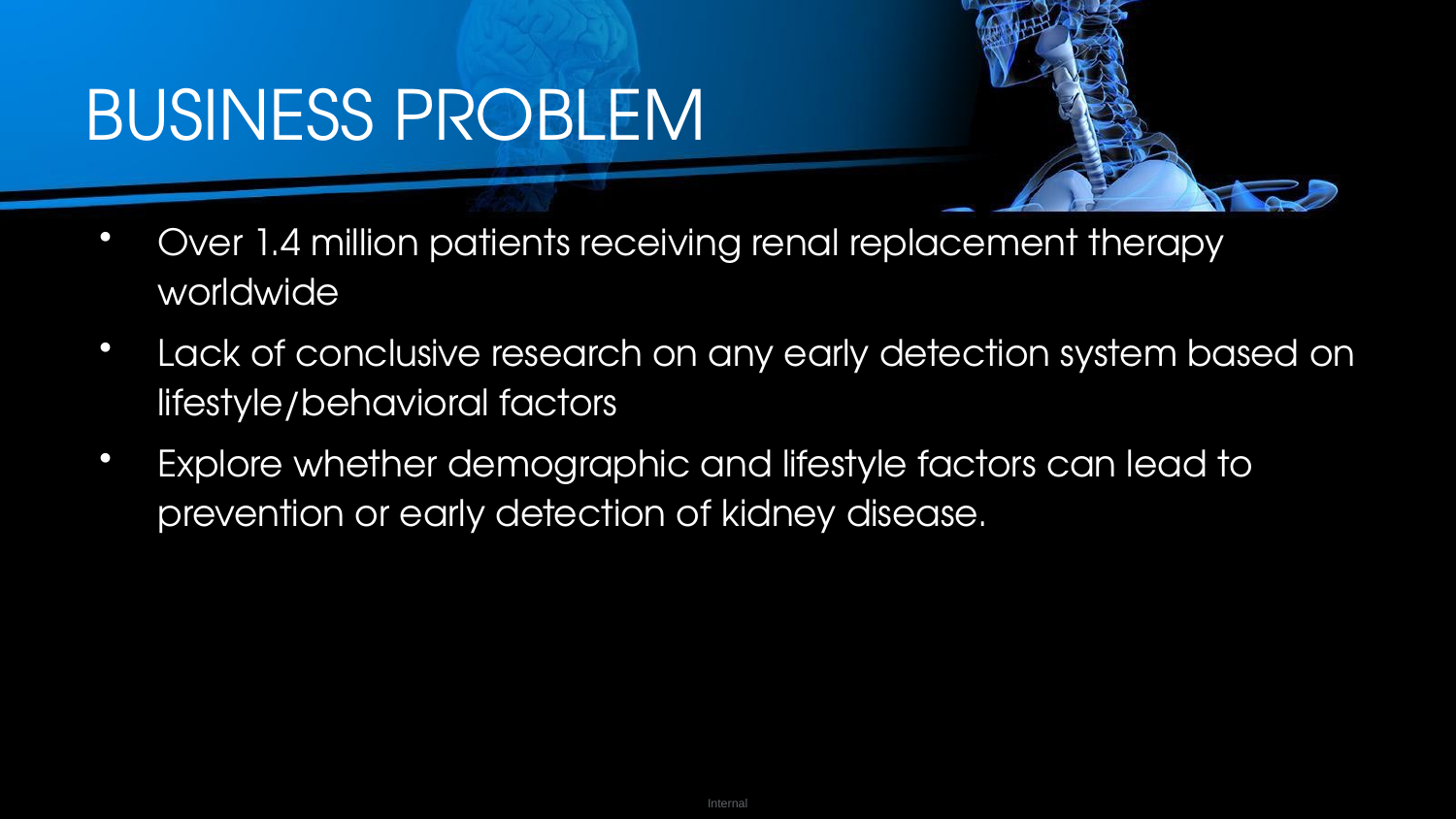

# BUSINESS PROBLEM
Over 1.4 million patients receiving renal replacement therapy  worldwide
Lack of conclusive research on any early detection system based on  lifestyle/behavioral factors
Explore whether demographic and lifestyle factors can lead to  prevention or early detection of kidney disease.
Internal